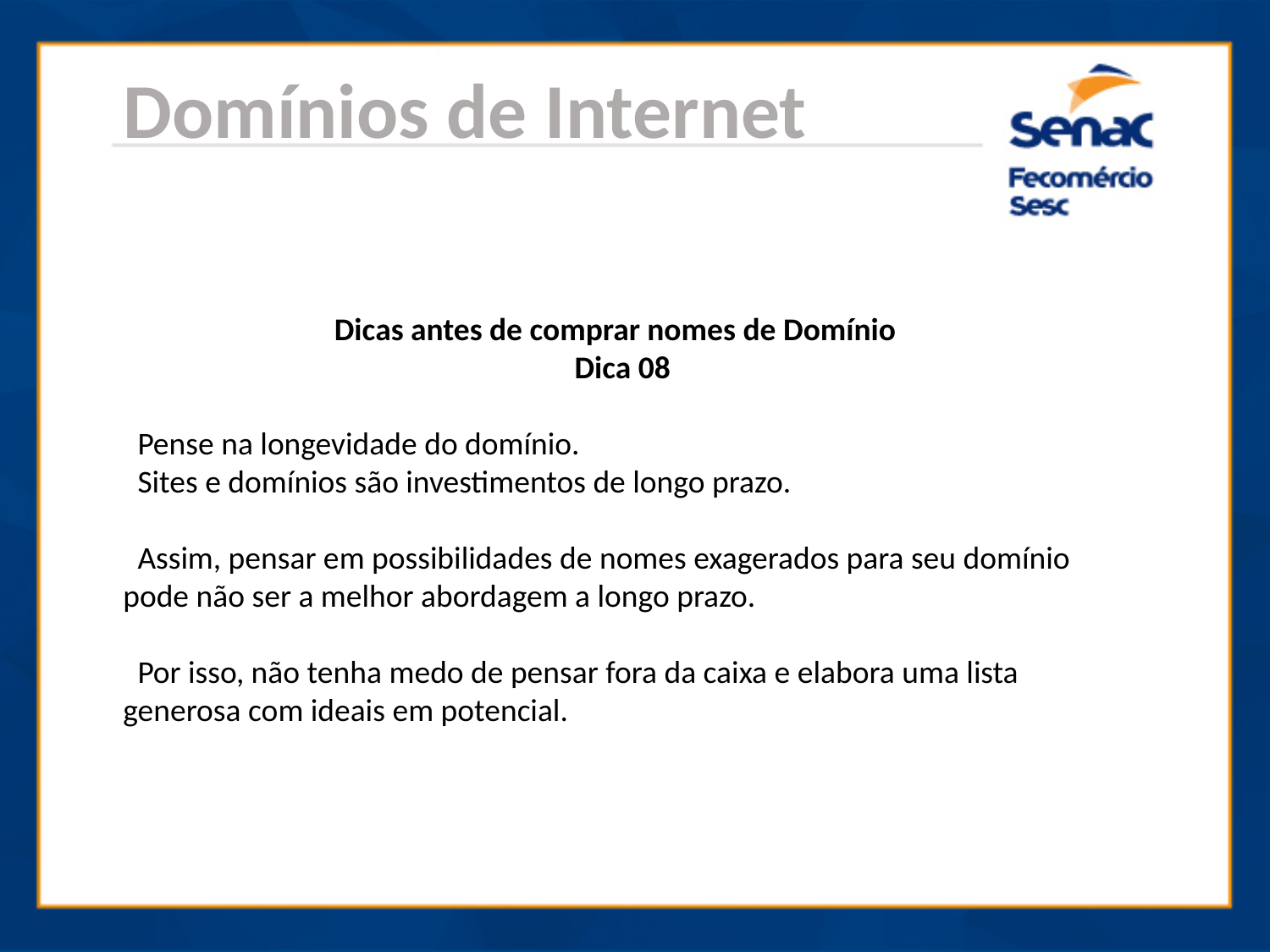

Domínios de Internet
Dicas antes de comprar nomes de Domínio
 Dica 08

  Pense na longevidade do domínio.
  Sites e domínios são investimentos de longo prazo.

  Assim, pensar em possibilidades de nomes exagerados para seu domínio pode não ser a melhor abordagem a longo prazo.

  Por isso, não tenha medo de pensar fora da caixa e elabora uma lista generosa com ideais em potencial.